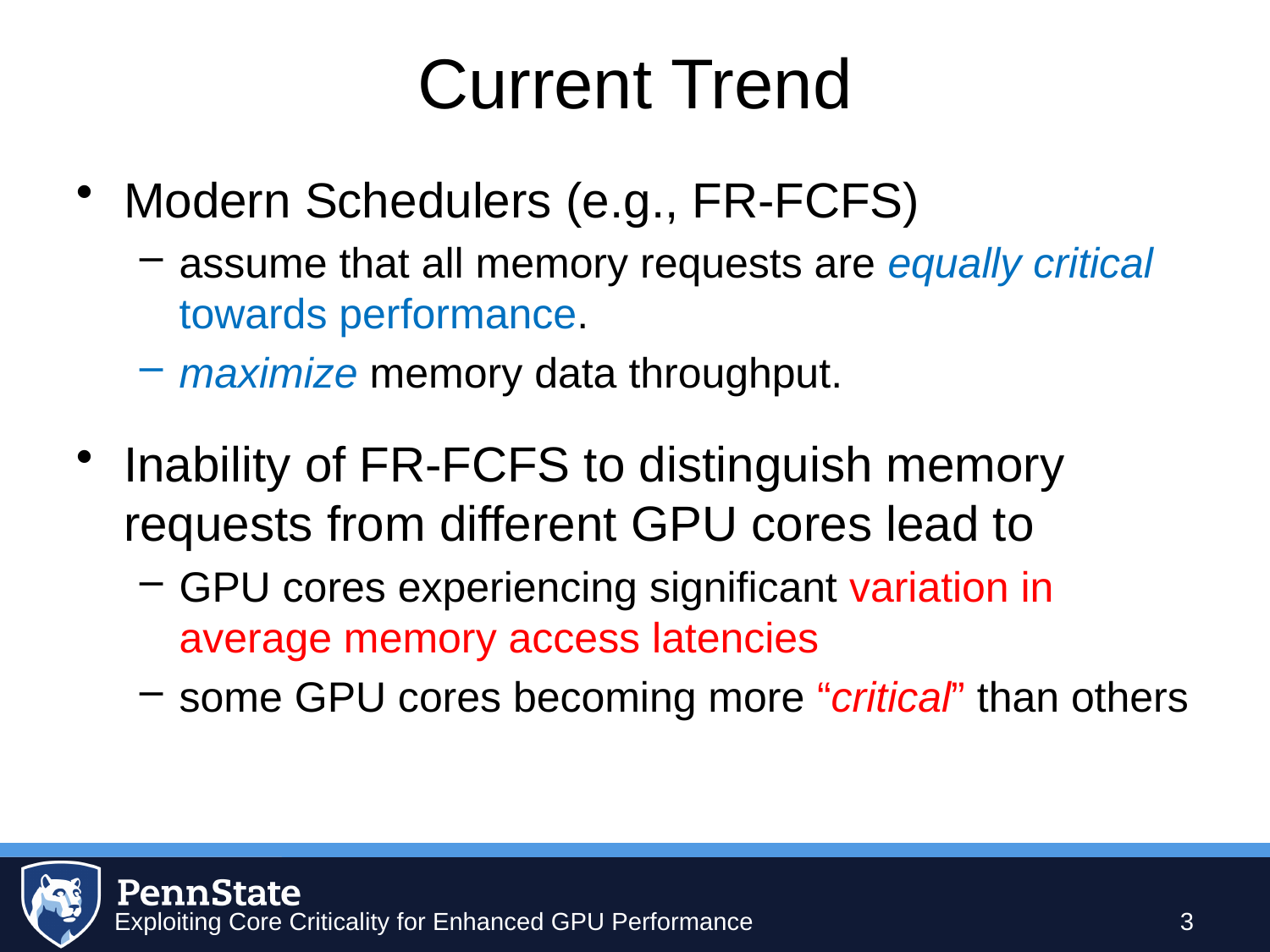

# Current Trend

Modern Schedulers (e.g., FR-FCFS)
assume that all memory requests are equally critical towards performance.
maximize memory data throughput.

Inability of FR-FCFS to distinguish memory requests from different GPU cores lead to
GPU cores experiencing significant variation in average memory access latencies
some GPU cores becoming more “critical” than others
Exploiting Core Criticality for Enhanced GPU Performance
3